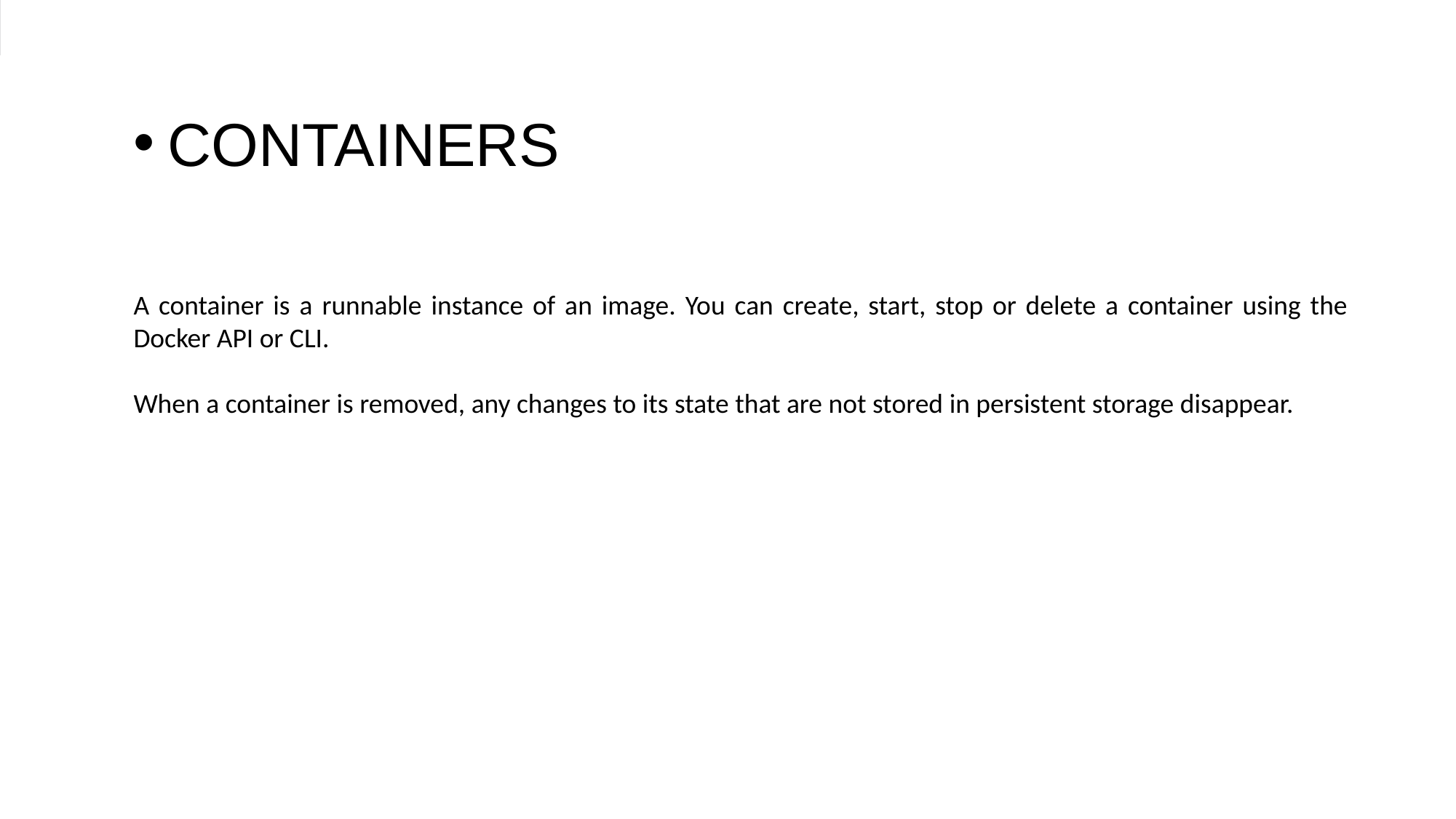

CONTAINERS
A container is a runnable instance of an image. You can create, start, stop or delete a container using the Docker API or CLI.

When a container is removed, any changes to its state that are not stored in persistent storage disappear.